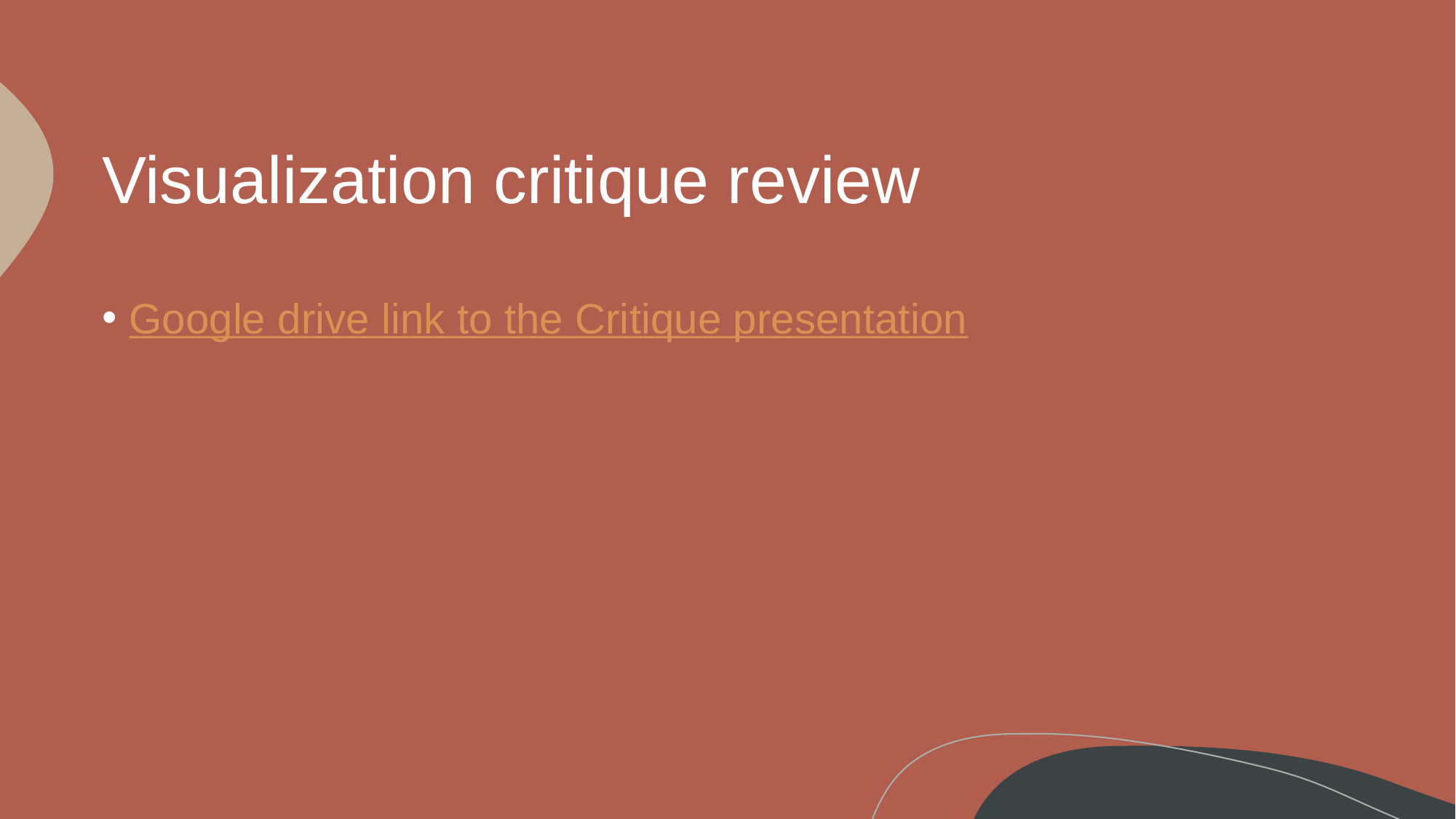

# Visualization critique review
Google drive link to the Critique presentation